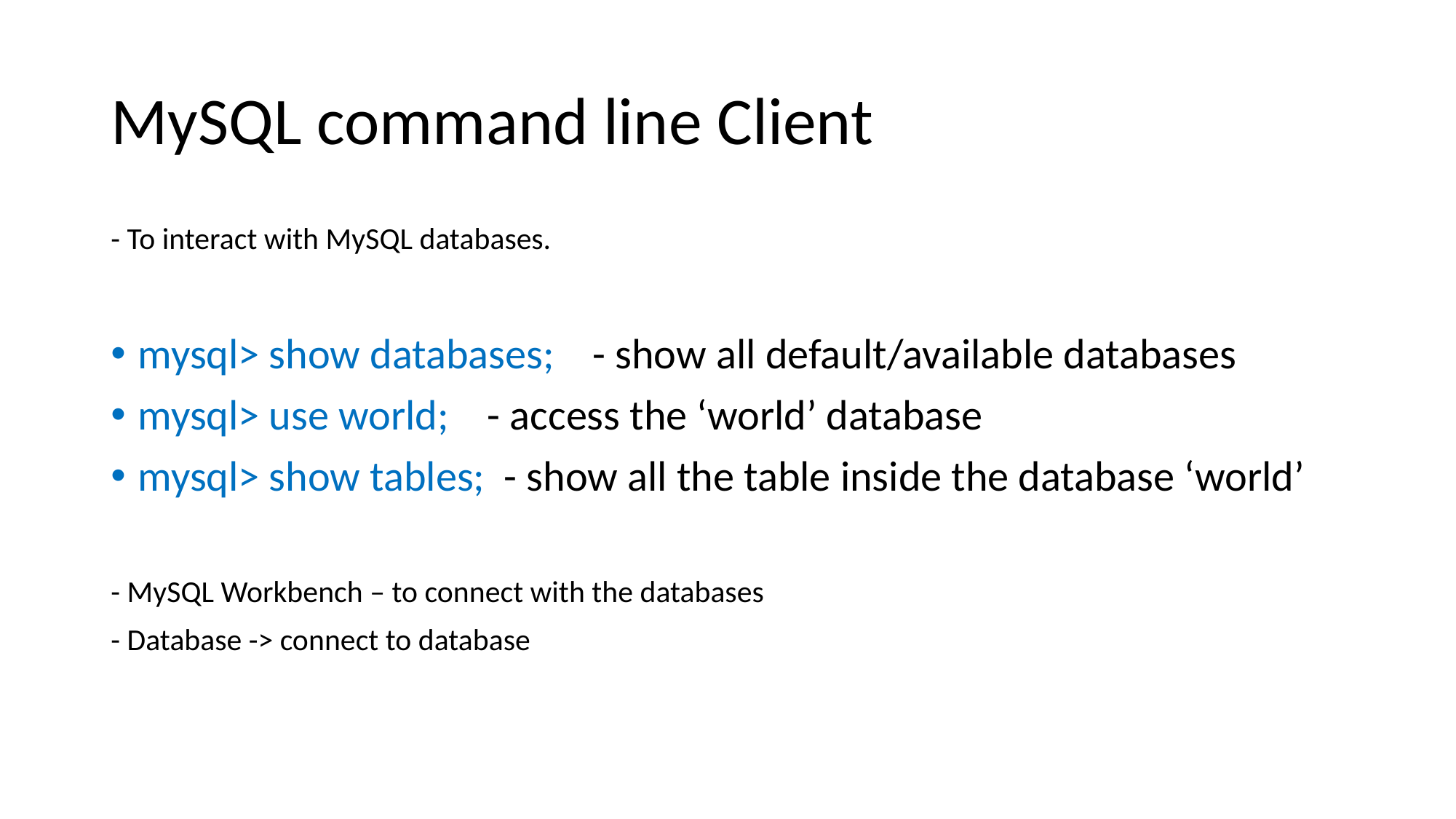

# MySQL command line Client
- To interact with MySQL databases.

mysql> show databases;    - show all default/available databases
mysql> use world;    - access the ‘world’ database
mysql> show tables;  - show all the table inside the database ‘world’

- MySQL Workbench – to connect with the databases
- Database -> connect to database